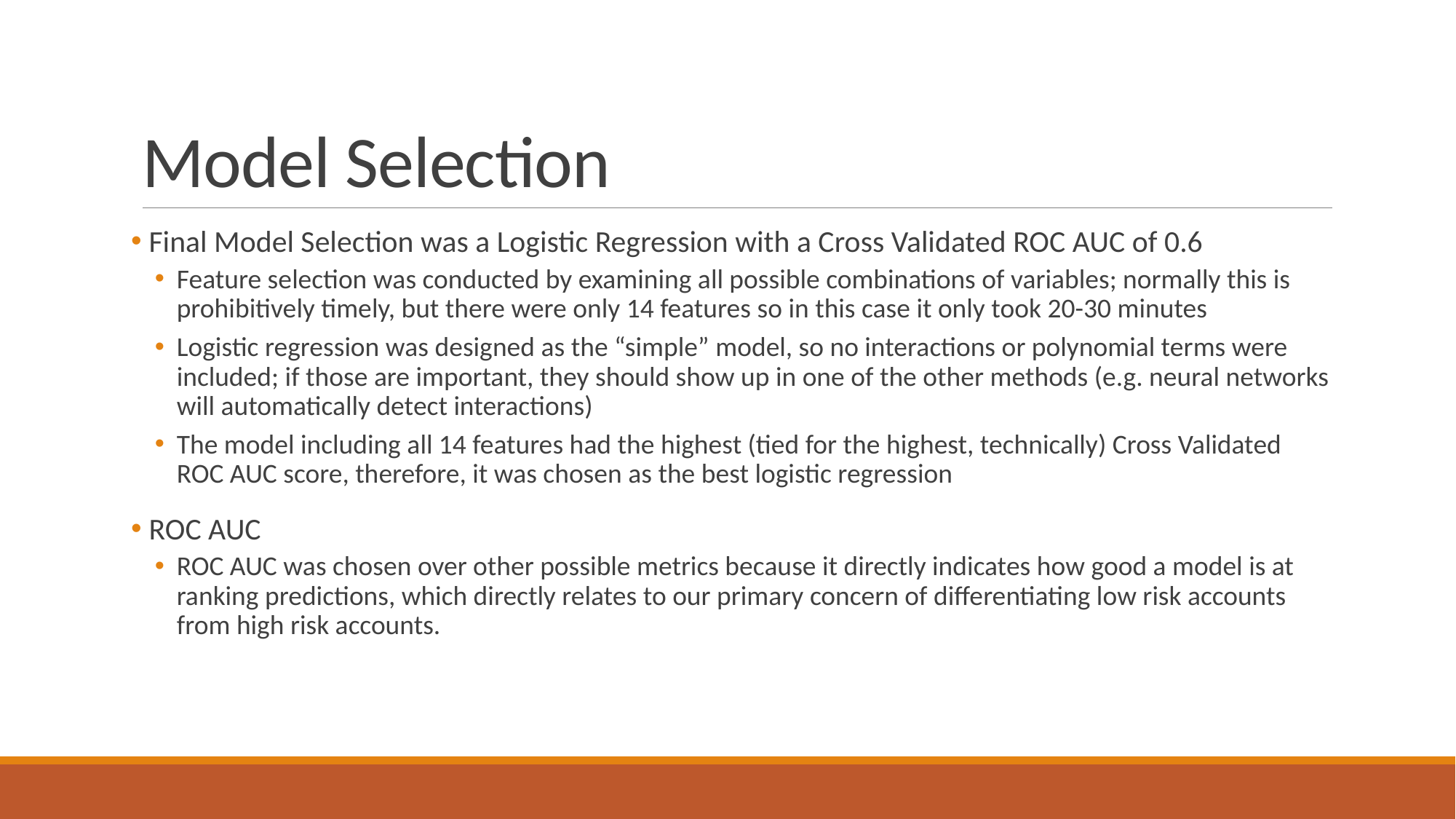

# Model Selection
 Final Model Selection was a Logistic Regression with a Cross Validated ROC AUC of 0.6
Feature selection was conducted by examining all possible combinations of variables; normally this is prohibitively timely, but there were only 14 features so in this case it only took 20-30 minutes
Logistic regression was designed as the “simple” model, so no interactions or polynomial terms were included; if those are important, they should show up in one of the other methods (e.g. neural networks will automatically detect interactions)
The model including all 14 features had the highest (tied for the highest, technically) Cross Validated ROC AUC score, therefore, it was chosen as the best logistic regression
 ROC AUC
ROC AUC was chosen over other possible metrics because it directly indicates how good a model is at ranking predictions, which directly relates to our primary concern of differentiating low risk accounts from high risk accounts.